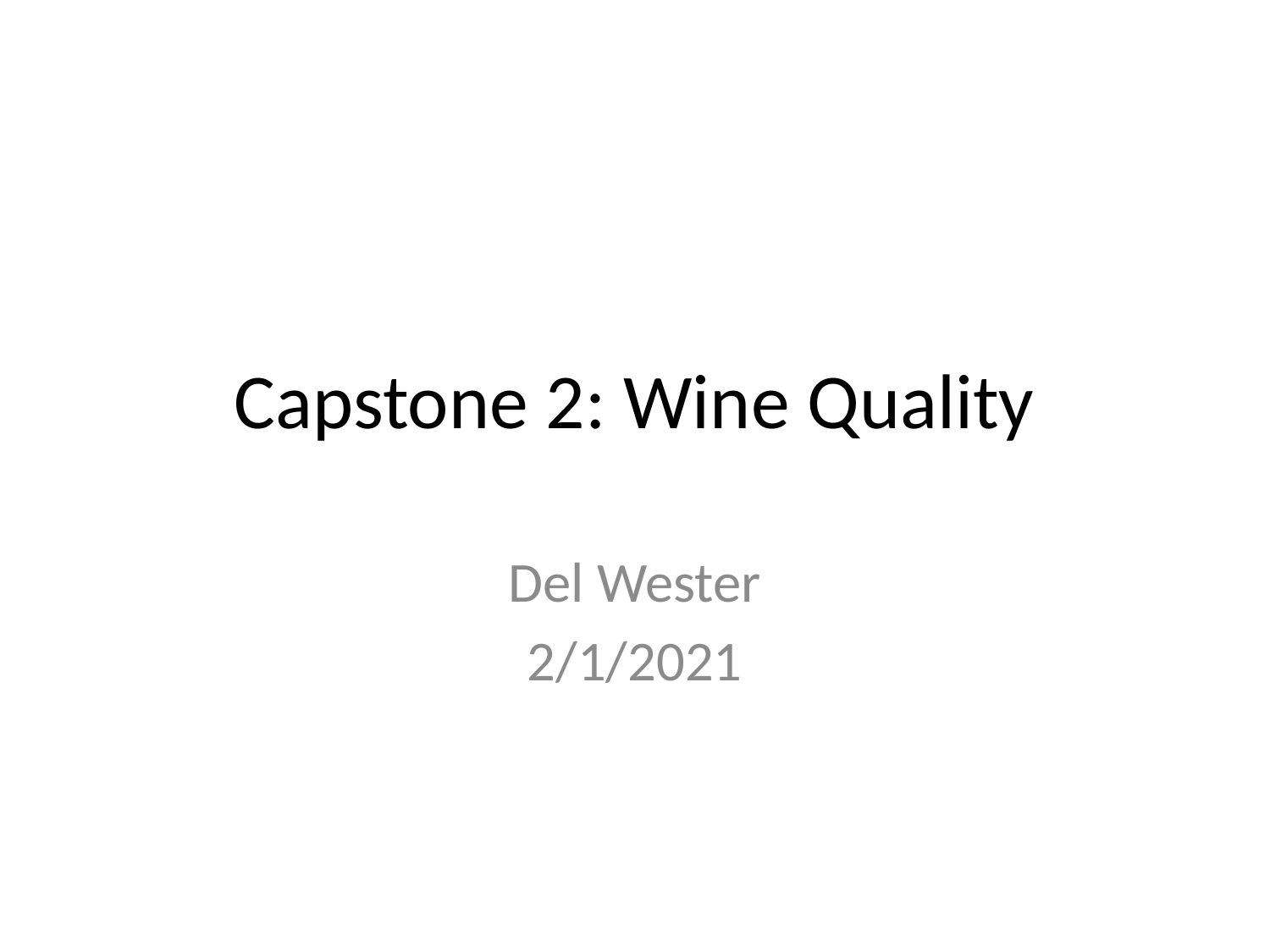

# Capstone 2: Wine Quality
Del Wester
2/1/2021